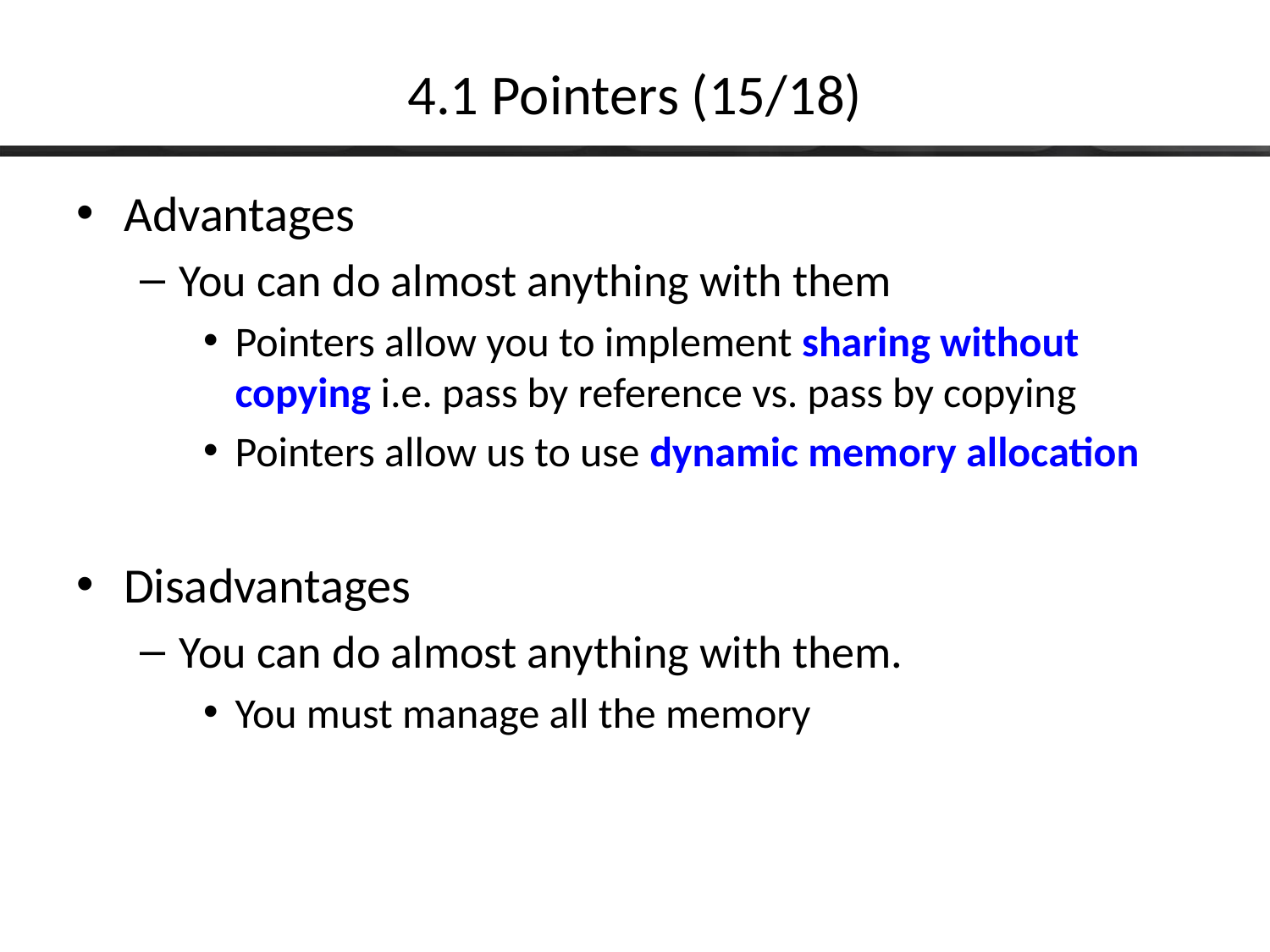

# 4.1 Pointers (15/18)
Advantages
You can do almost anything with them
Pointers allow you to implement sharing without copying i.e. pass by reference vs. pass by copying
Pointers allow us to use dynamic memory allocation

Disadvantages
You can do almost anything with them.
You must manage all the memory

24